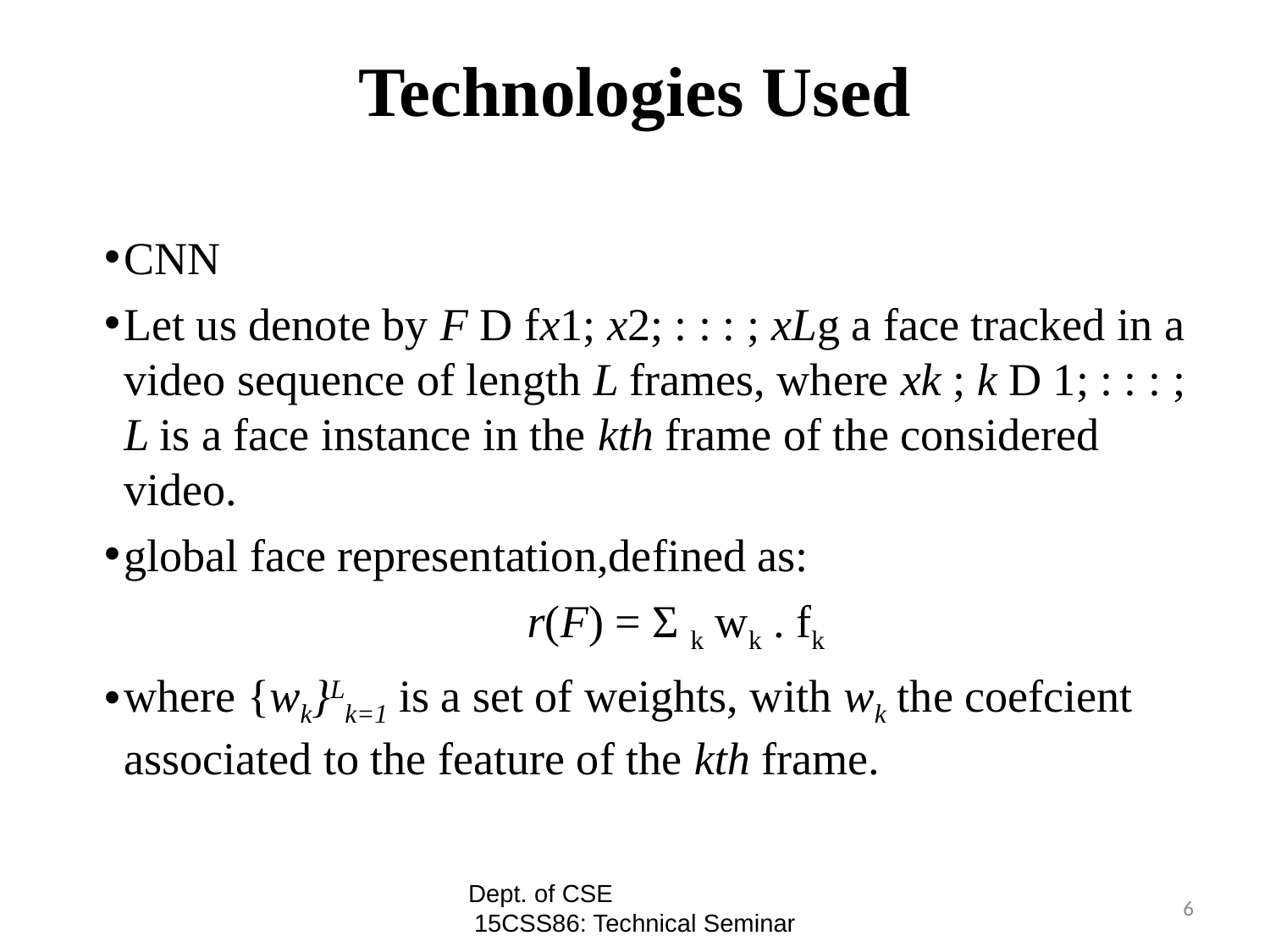

# Technologies Used
CNN
Let us denote by F D fx1; x2; : : : ; xLg a face tracked in a video sequence of length L frames, where xk ; k D 1; : : : ; L is a face instance in the kth frame of the considered video.
global face representation,defined as:
                                     r(F) = Σ k wk . fk
where {wk}Lk=1 is a set of weights, with wk the coefcient associated to the feature of the kth frame.
Dept. of CSE                            15CSS86: Technical Seminar
6